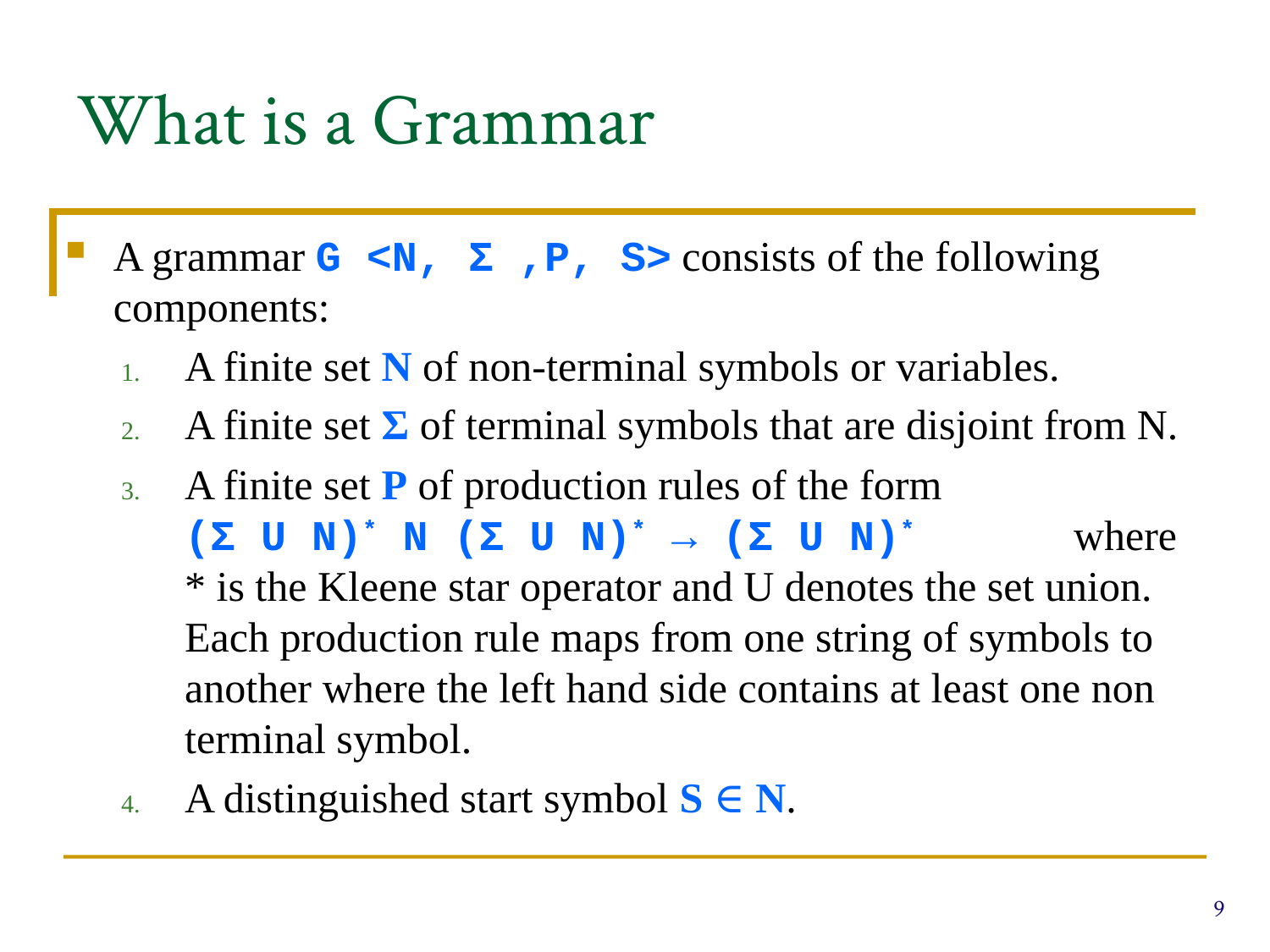

# What is a Grammar
A grammar G <N, Σ ,P, S> consists of the following components:
A finite set N of non-terminal symbols or variables.
A finite set Σ of terminal symbols that are disjoint from N.
A finite set P of production rules of the form
(Σ U N)* N (Σ U N)* → (Σ U N)*     	where * is the Kleene star operator and U denotes the set union. Each production rule maps from one string of symbols to another where the left hand side contains at least one non terminal symbol.
A distinguished start symbol S ∈ N.
9